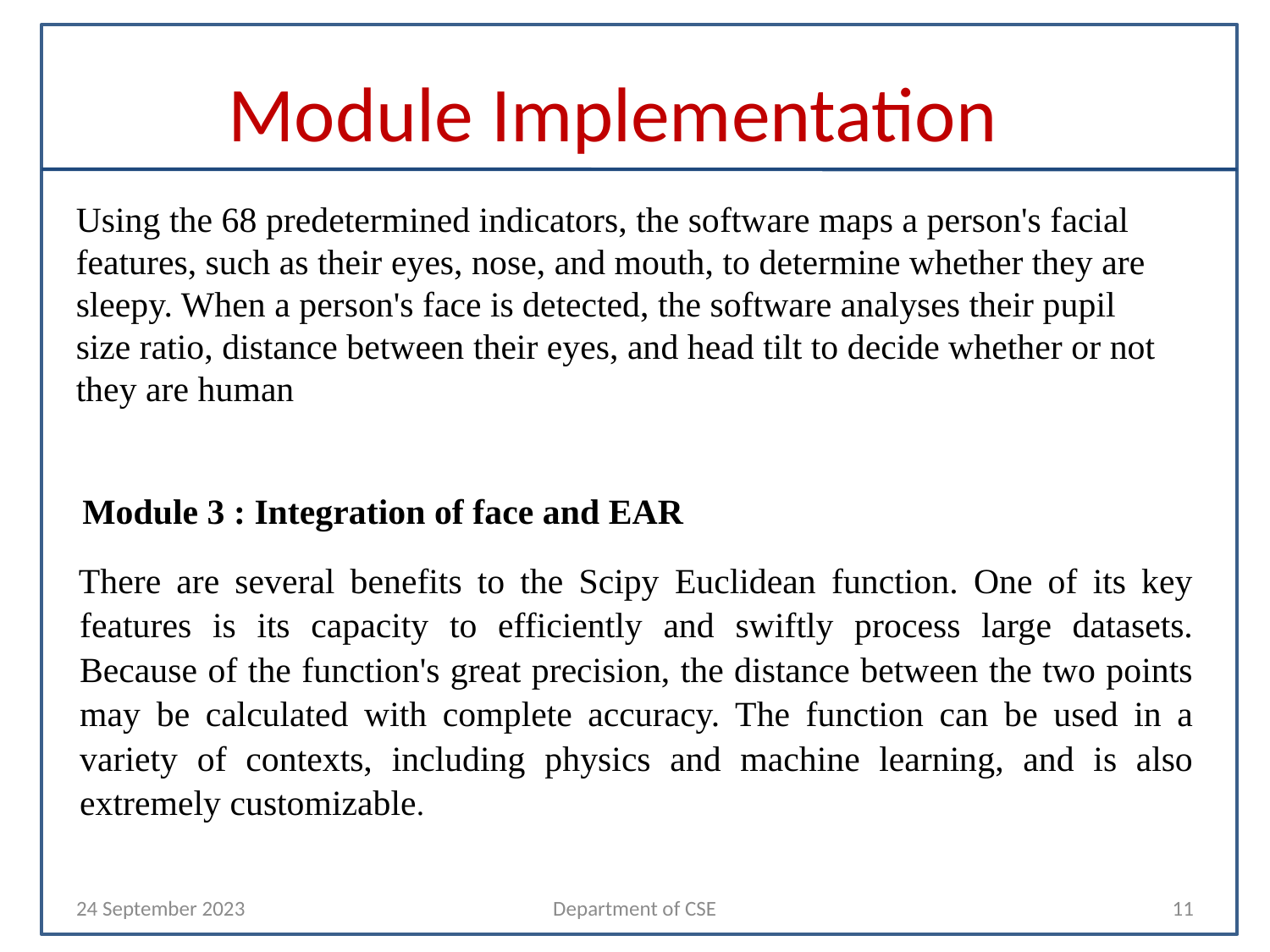

# Module Implementation
Using the 68 predetermined indicators, the software maps a person's facial features, such as their eyes, nose, and mouth, to determine whether they are sleepy. When a person's face is detected, the software analyses their pupil size ratio, distance between their eyes, and head tilt to decide whether or not they are human
Module 3 : Integration of face and EAR
There are several benefits to the Scipy Euclidean function. One of its key features is its capacity to efficiently and swiftly process large datasets. Because of the function's great precision, the distance between the two points may be calculated with complete accuracy. The function can be used in a variety of contexts, including physics and machine learning, and is also extremely customizable.
24 September 2023
Department of CSE
11